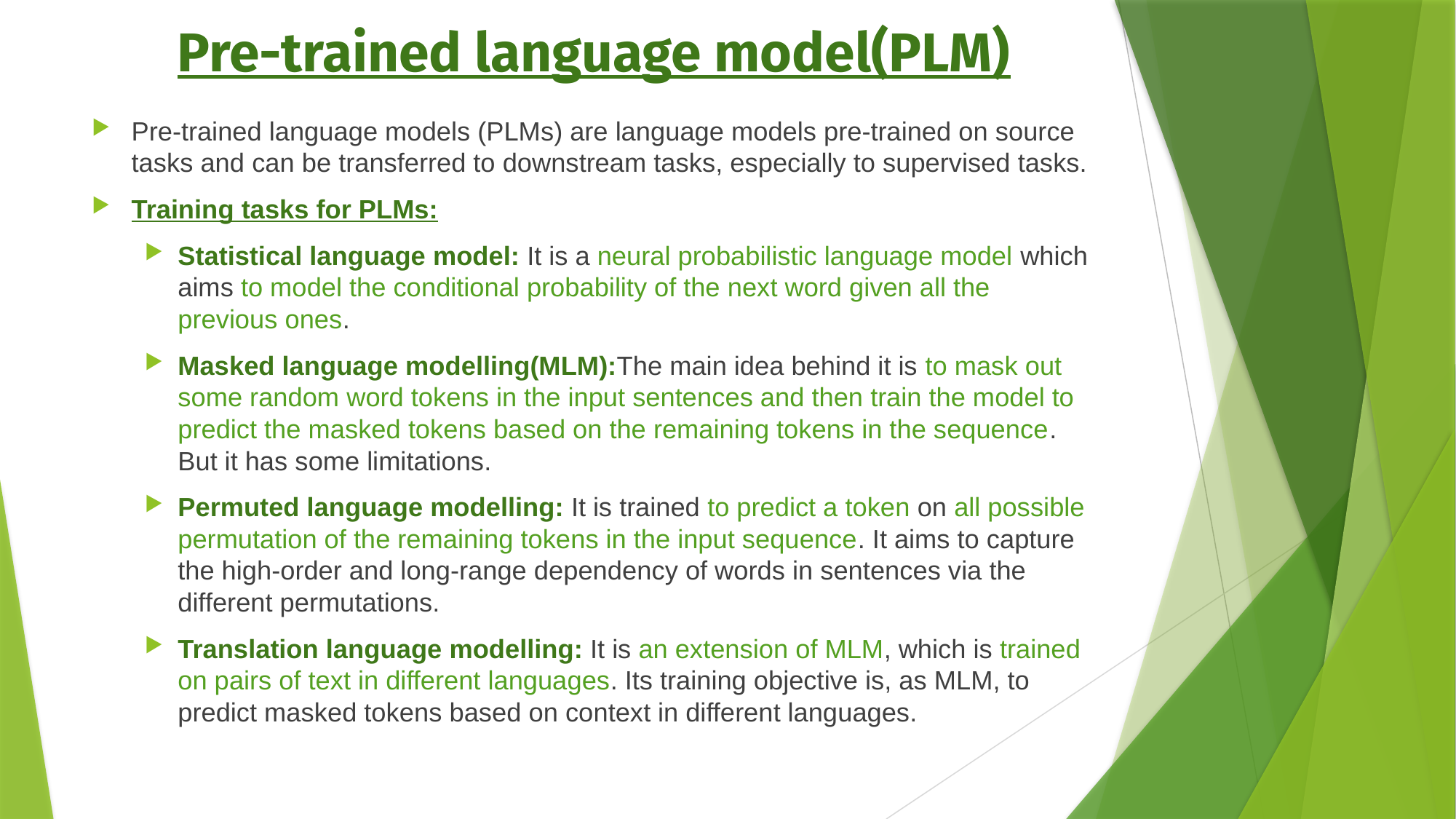

# Pre-trained language model(PLM)
Pre-trained language models (PLMs) are language models pre-trained on source tasks and can be transferred to downstream tasks, especially to supervised tasks.
Training tasks for PLMs:
Statistical language model: It is a neural probabilistic language model which aims to model the conditional probability of the next word given all the previous ones.
Masked language modelling(MLM):The main idea behind it is to mask out some random word tokens in the input sentences and then train the model to predict the masked tokens based on the remaining tokens in the sequence. But it has some limitations.
Permuted language modelling: It is trained to predict a token on all possible permutation of the remaining tokens in the input sequence. It aims to capture the high-order and long-range dependency of words in sentences via the different permutations.
Translation language modelling: It is an extension of MLM, which is trained on pairs of text in different languages. Its training objective is, as MLM, to predict masked tokens based on context in different languages.